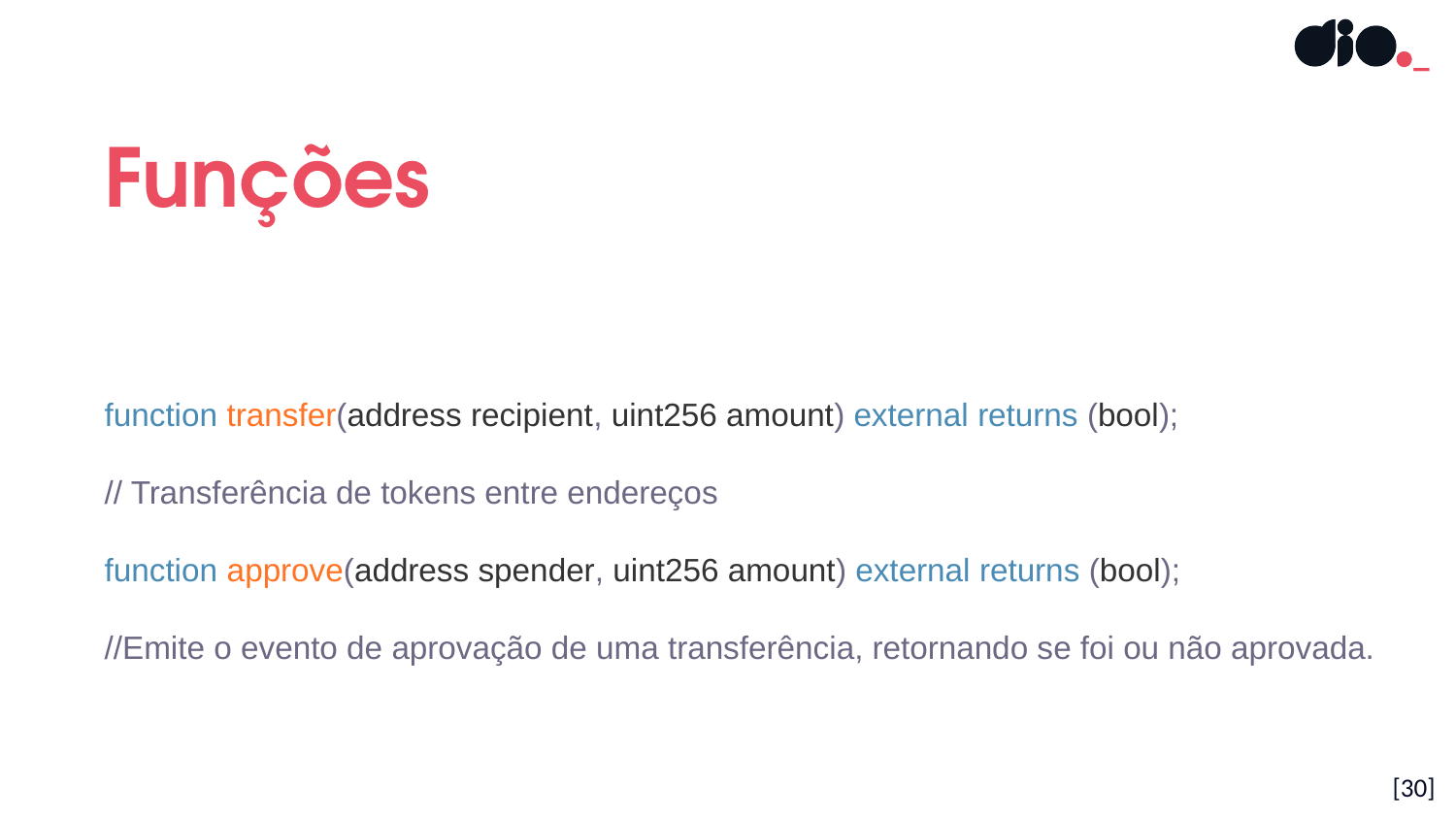

Funções
function transfer(address recipient, uint256 amount) external returns (bool);
// Transferência de tokens entre endereços
function approve(address spender, uint256 amount) external returns (bool);
//Emite o evento de aprovação de uma transferência, retornando se foi ou não aprovada.
[30]